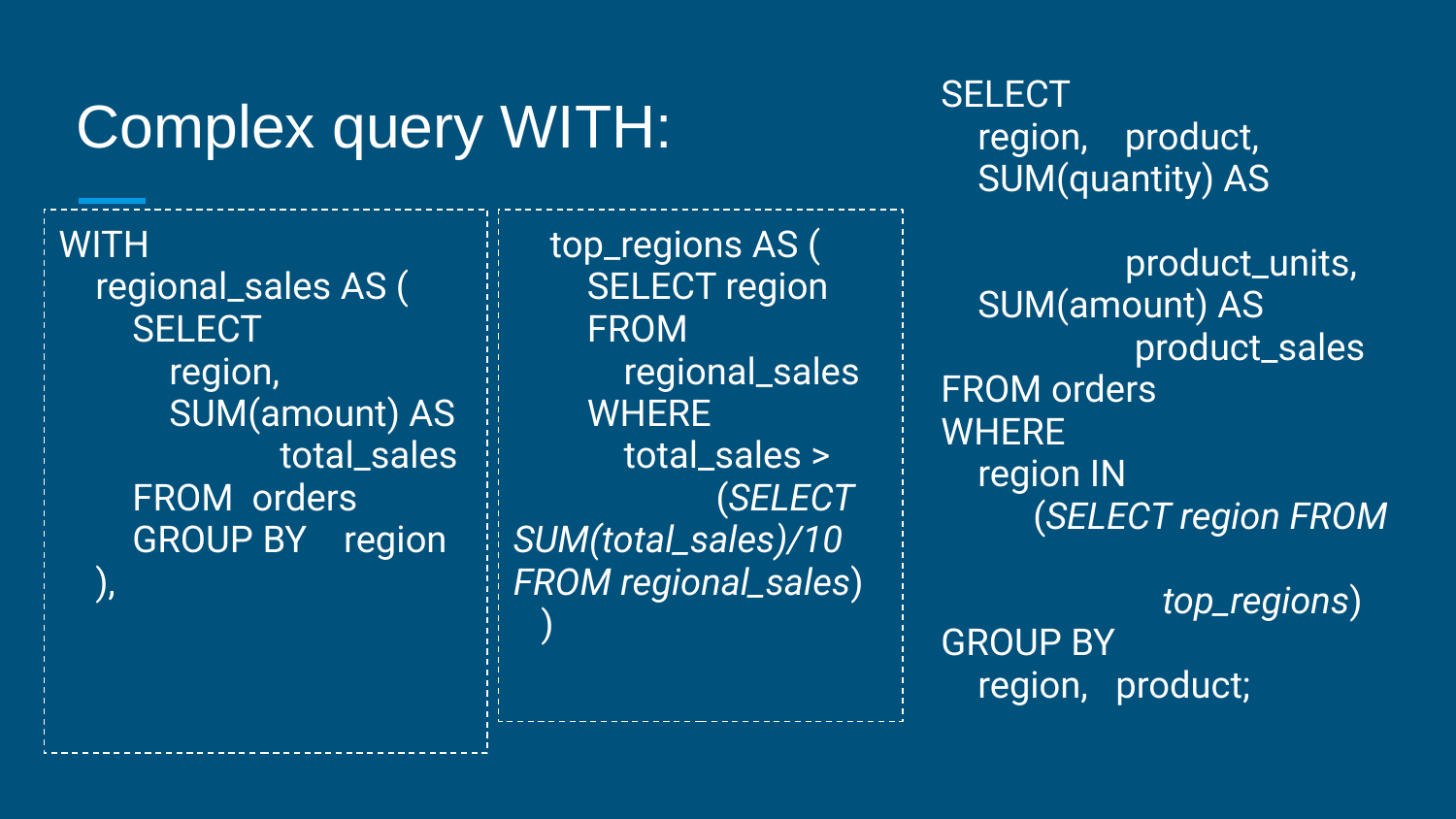

SELECT
    region,    product,
    SUM(quantity) AS
                    product_units,
    SUM(amount) AS
                     product_sales
FROM orders
WHERE
    region IN
          (SELECT region FROM
                        top_regions)
GROUP BY
    region,   product;

# Complex query WITH:
WITH
    regional_sales AS (
        SELECT
            region,
            SUM(amount) AS
                        total_sales
        FROM  orders
        GROUP BY    region
    ),
    top_regions AS (
        SELECT region
        FROM
            regional_sales
        WHERE
            total_sales >
                      (SELECT SUM(total_sales)/10 FROM regional_sales)
   )